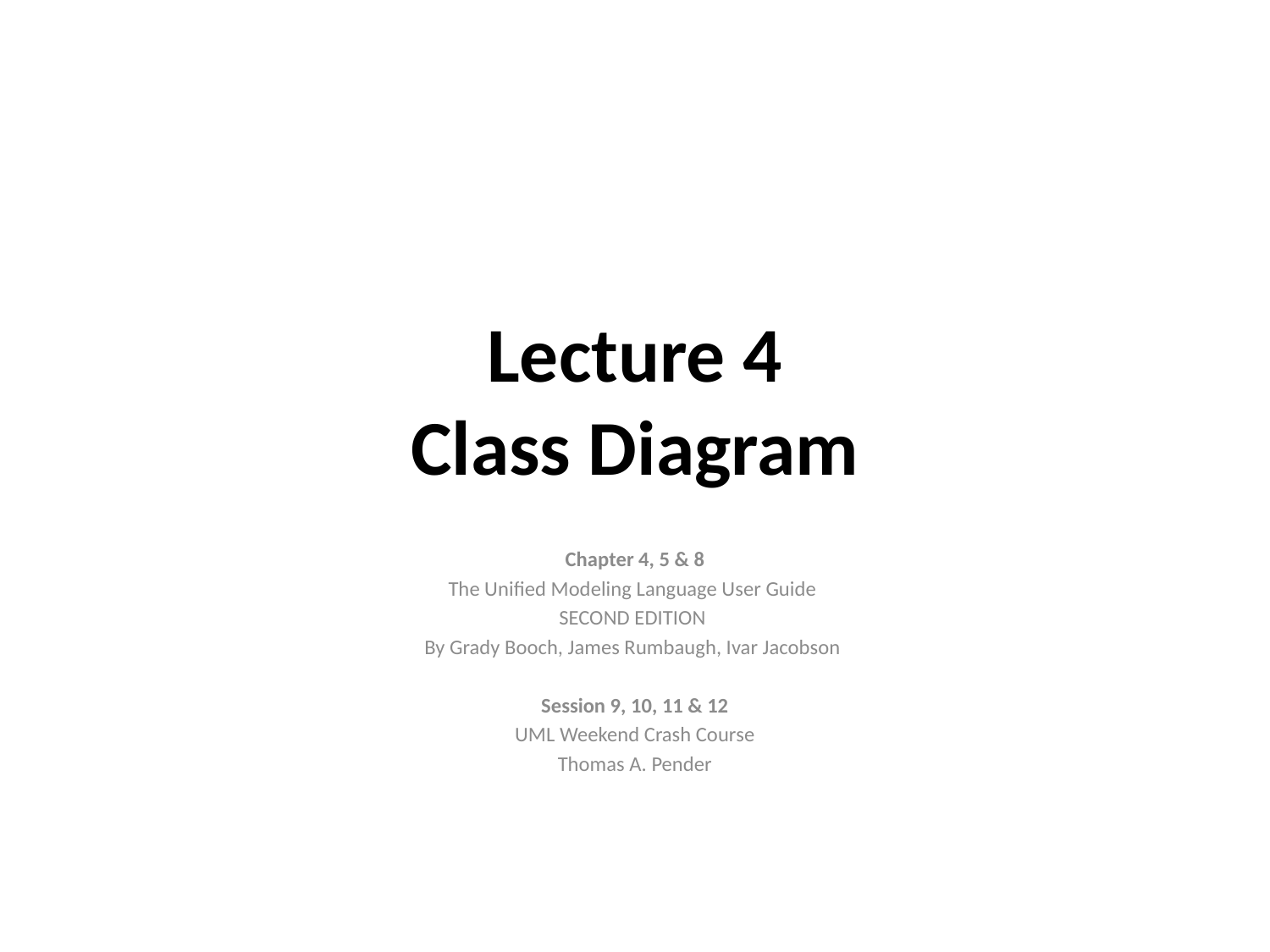

# Lecture 4 Class Diagram
Chapter 4, 5 & 8
The Unified Modeling Language User Guide
SECOND EDITION
By Grady Booch, James Rumbaugh, Ivar Jacobson

Session 9, 10, 11 & 12
UML Weekend Crash Course
Thomas A. Pender